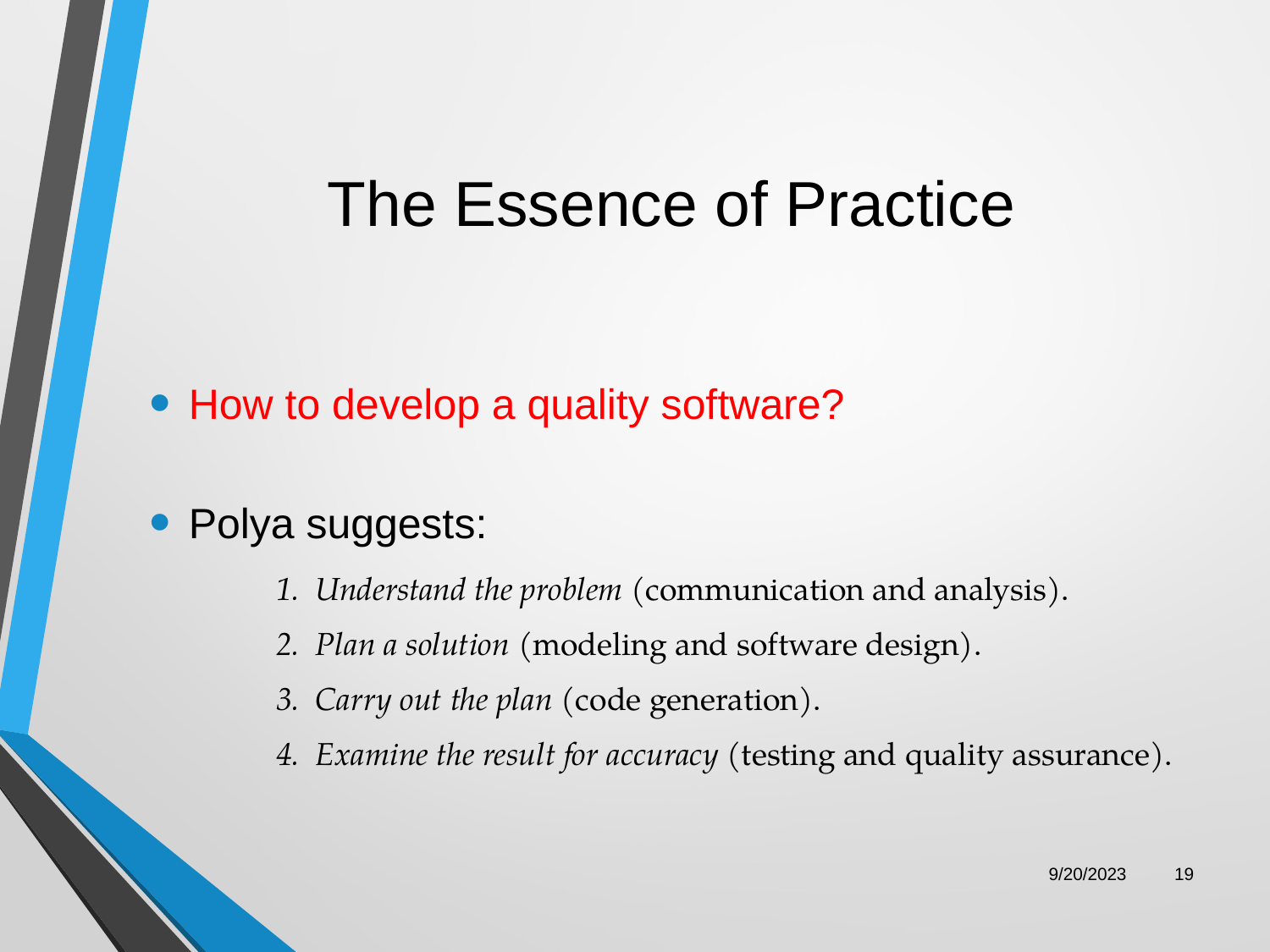

# The Essence of Practice
How to develop a quality software?

Polya suggests:
1.	Understand the problem (communication and analysis).
2.	Plan a solution (modeling and software design).
3.	Carry out the plan (code generation).
4.	Examine the result for accuracy (testing and quality assurance).

9/20/2023
19